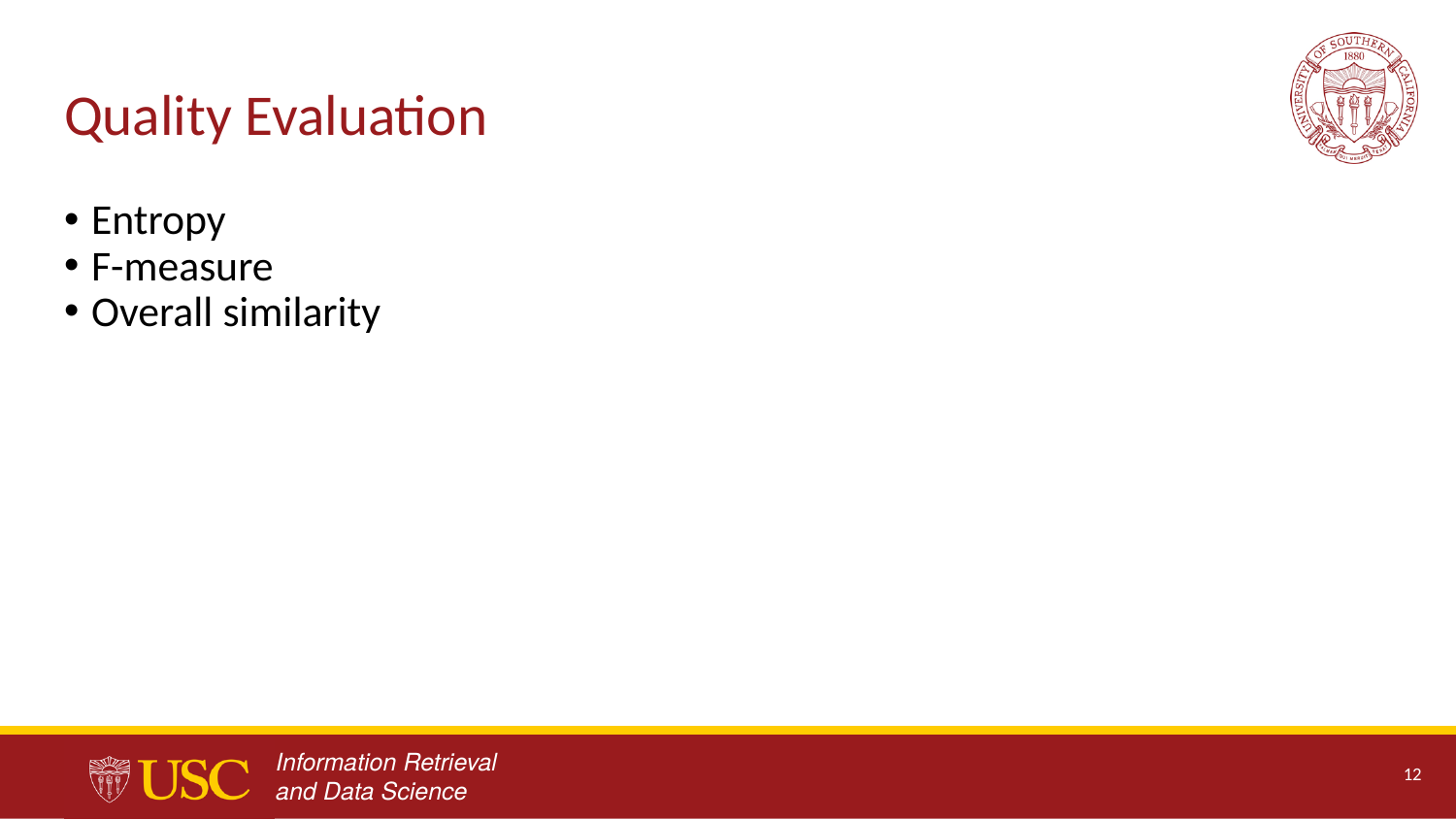

# Quality Evaluation
Entropy
F-measure
Overall similarity
12